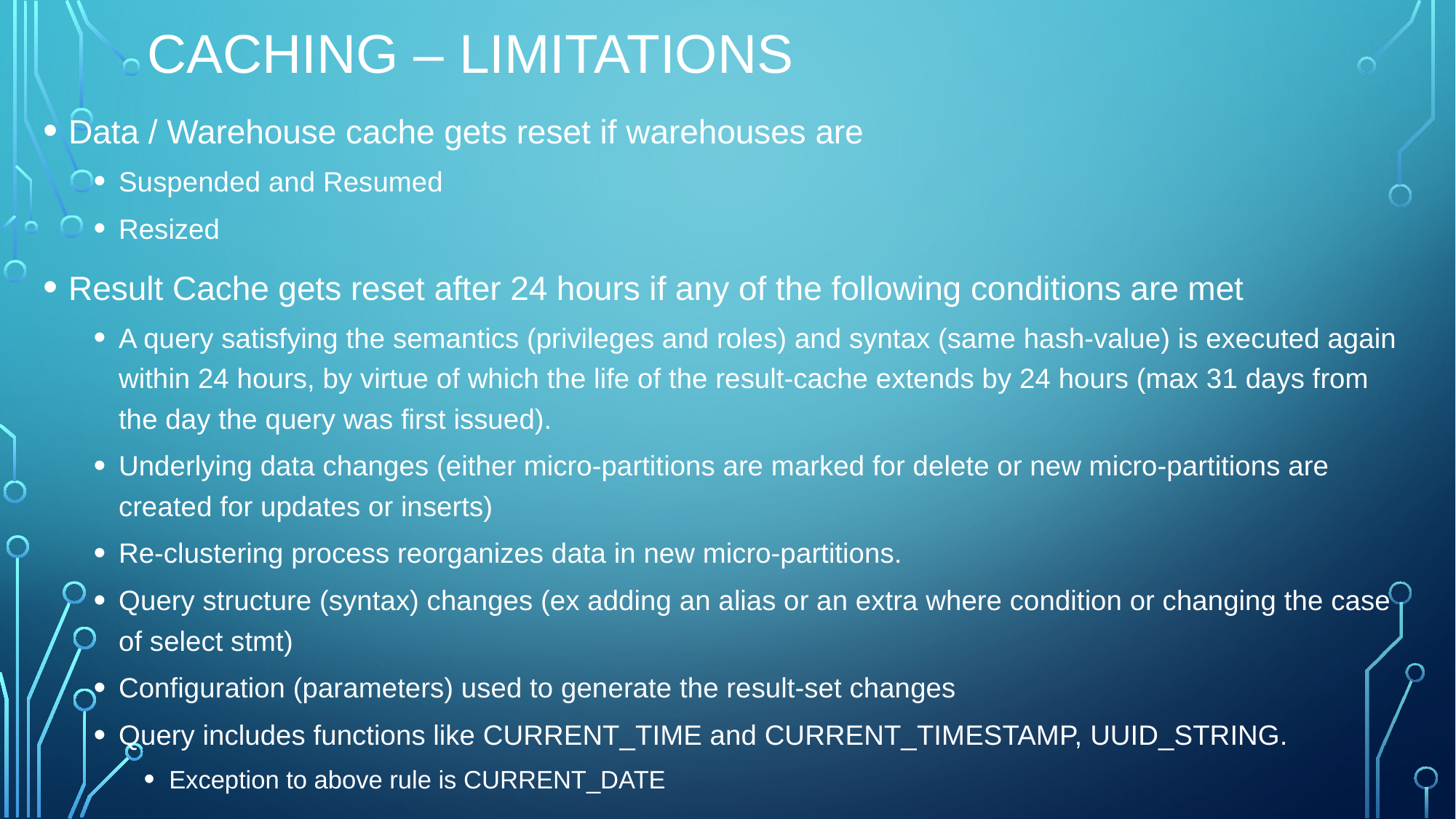

Caching – Limitations
Data / Warehouse cache gets reset if warehouses are
Suspended and Resumed
Resized
Result Cache gets reset after 24 hours if any of the following conditions are met
A query satisfying the semantics (privileges and roles) and syntax (same hash-value) is executed again within 24 hours, by virtue of which the life of the result-cache extends by 24 hours (max 31 days from the day the query was first issued).
Underlying data changes (either micro-partitions are marked for delete or new micro-partitions are created for updates or inserts)
Re-clustering process reorganizes data in new micro-partitions.
Query structure (syntax) changes (ex adding an alias or an extra where condition or changing the case of select stmt)
Configuration (parameters) used to generate the result-set changes
Query includes functions like CURRENT_TIME and CURRENT_TIMESTAMP, UUID_STRING.
Exception to above rule is CURRENT_DATE